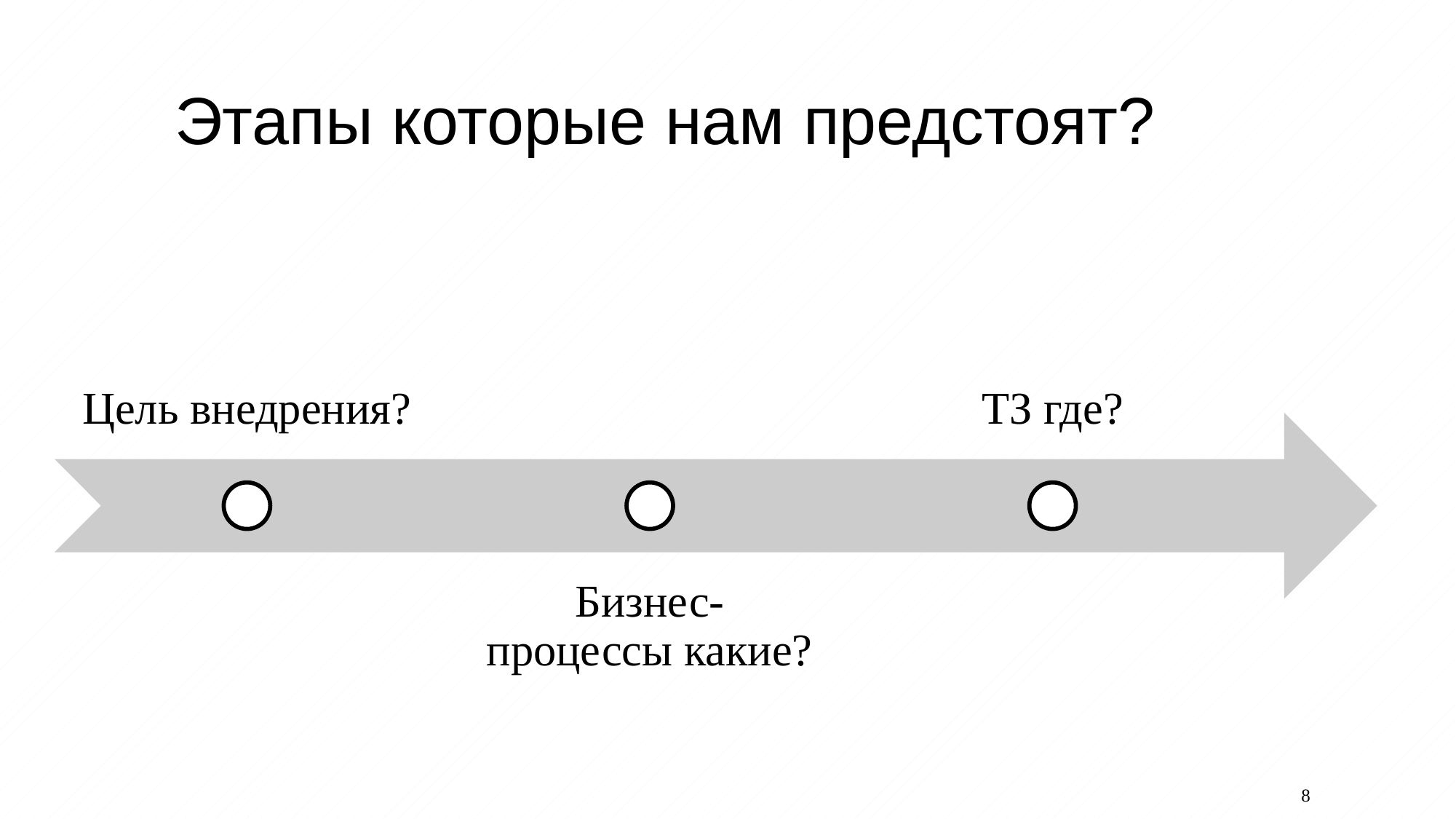

# Этапы которые нам предстоят?
Цель внедрения?
Бизнес-процессы какие?
ТЗ где?
8